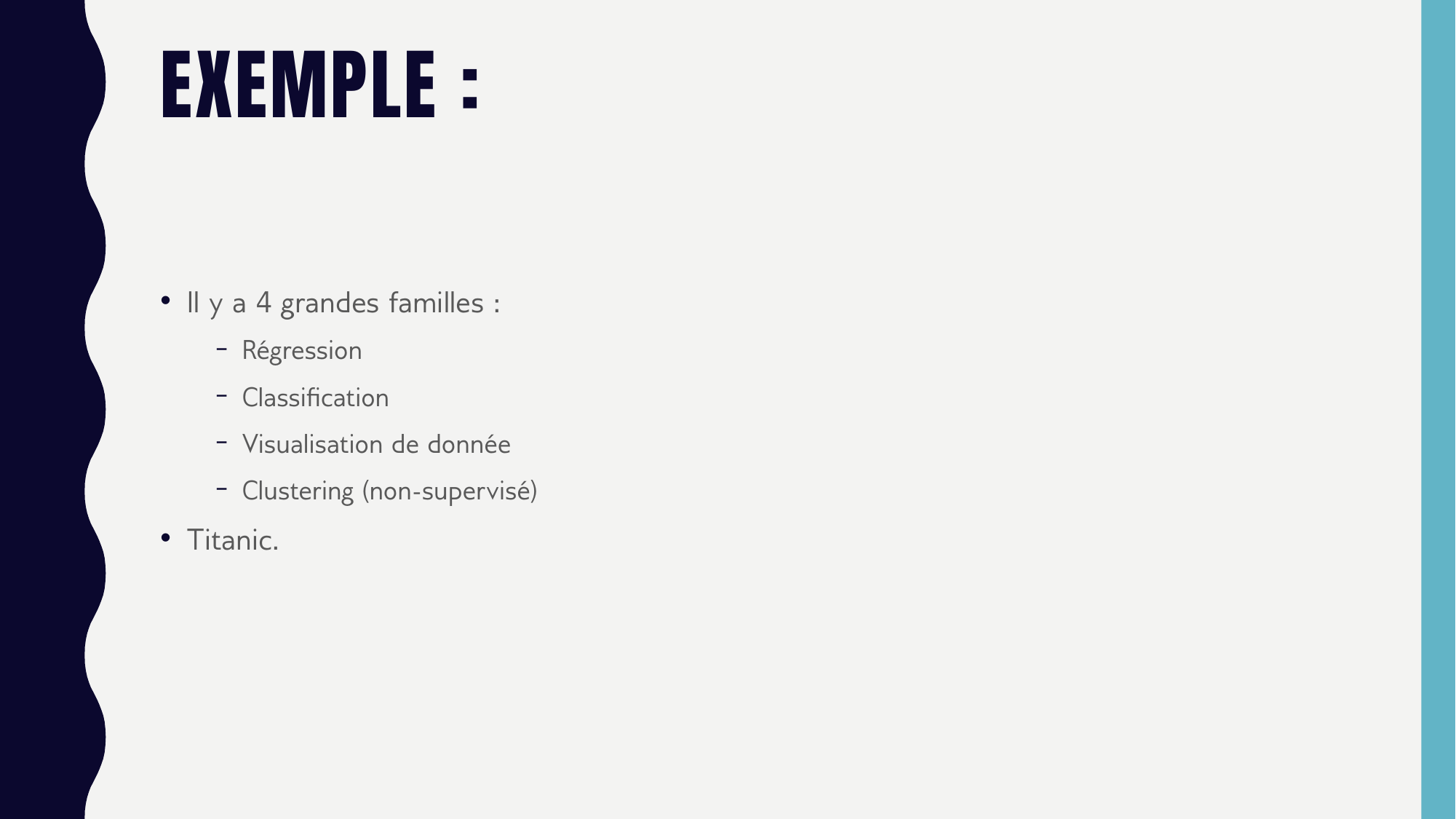

# Exemple :
Il y a 4 grandes familles :
Régression
Classification
Visualisation de donnée
Clustering (non-supervisé)
Titanic.